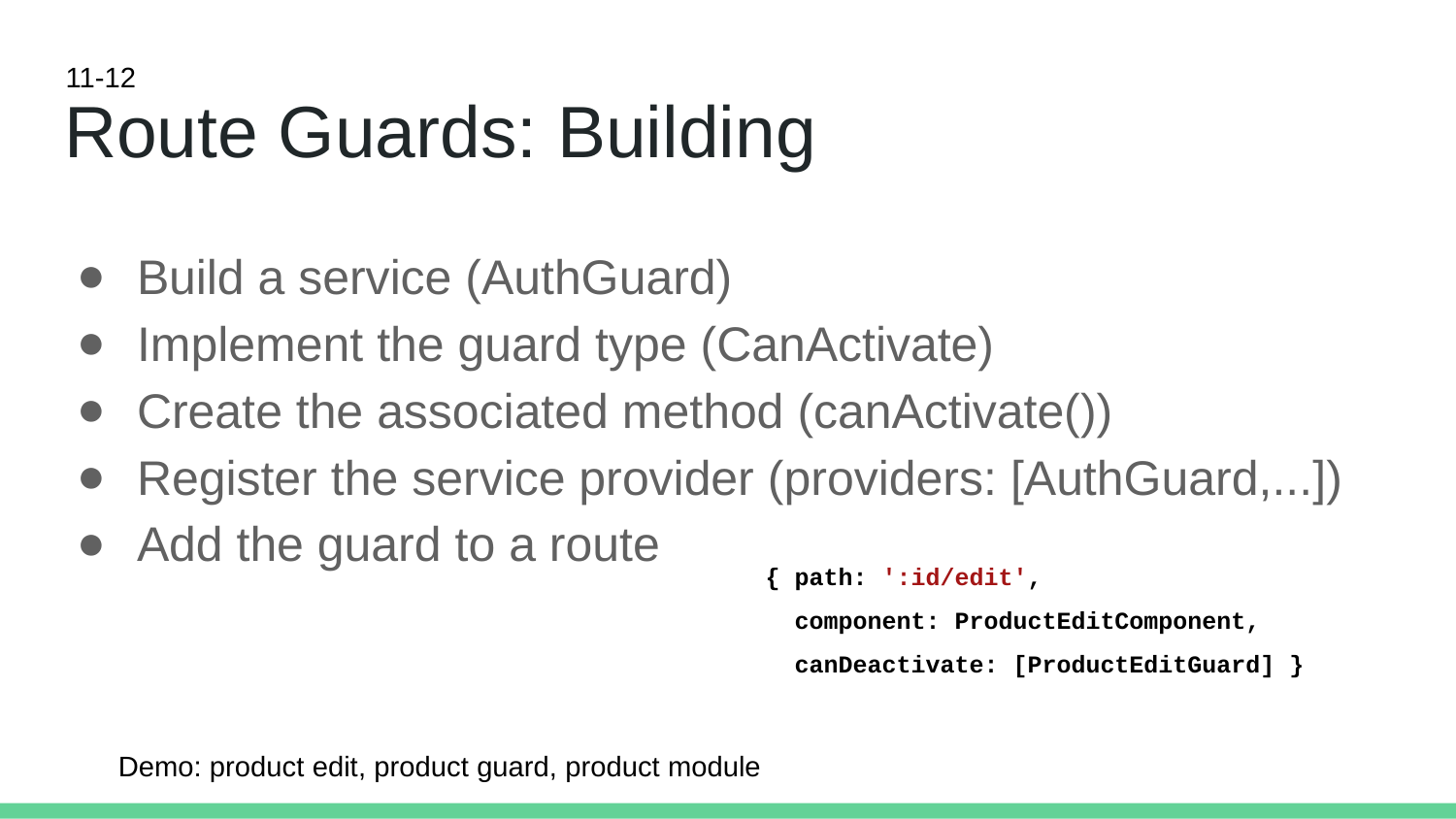

11-12
# Route Guards: Building
Build a service (AuthGuard)
Implement the guard type (CanActivate)
Create the associated method (canActivate())
Register the service provider (providers: [AuthGuard,...])
Add the guard to a route
{ path: ':id/edit',
  component: ProductEditComponent,
  canDeactivate: [ProductEditGuard] }
Demo: product edit, product guard, product module